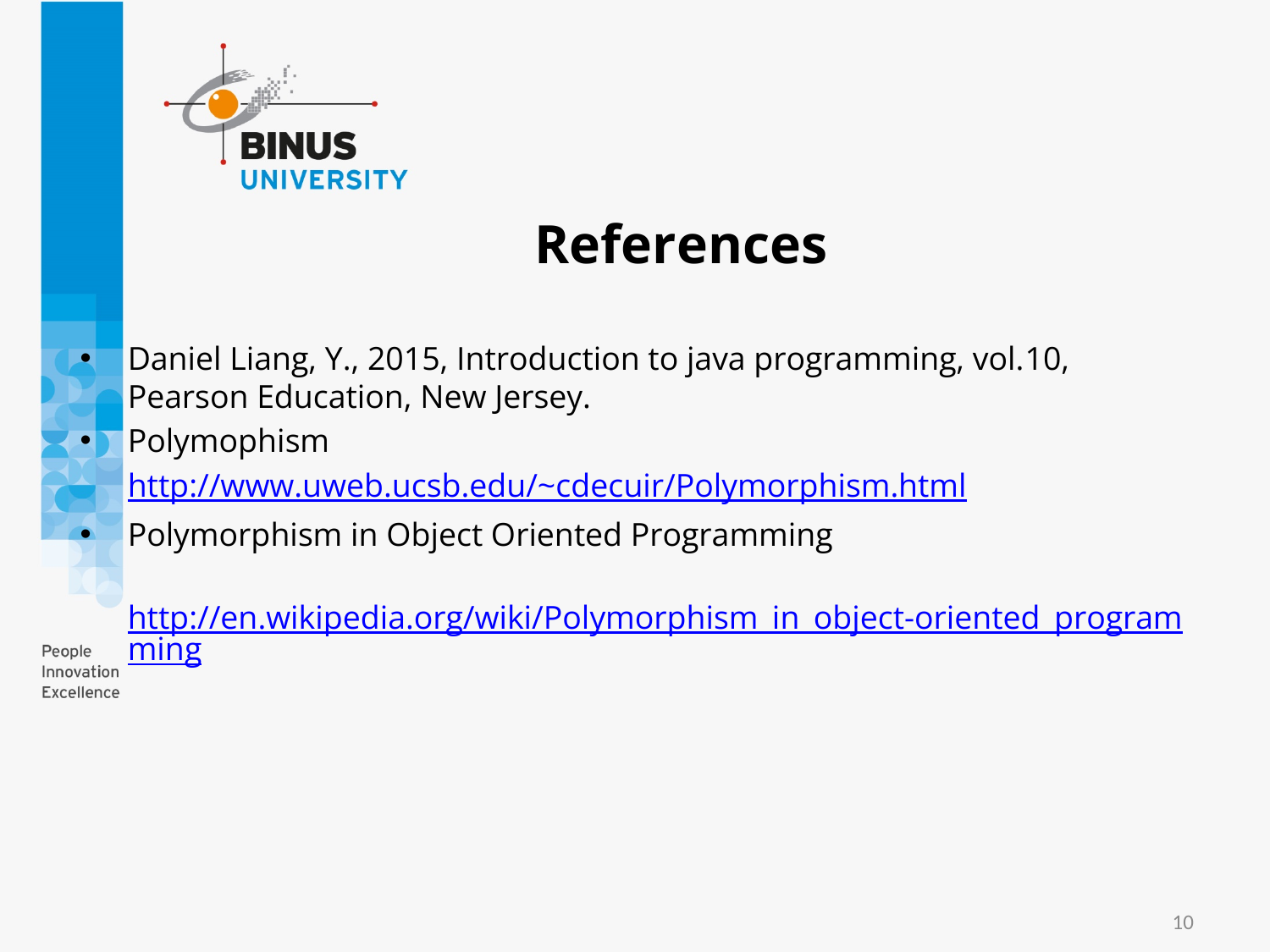

# References
Daniel Liang, Y., 2015, Introduction to java programming, vol.10, Pearson Education, New Jersey.
Polymophism
	http://www.uweb.ucsb.edu/~cdecuir/Polymorphism.html
Polymorphism in Object Oriented Programming
	http://en.wikipedia.org/wiki/Polymorphism_in_object-oriented_programming

10